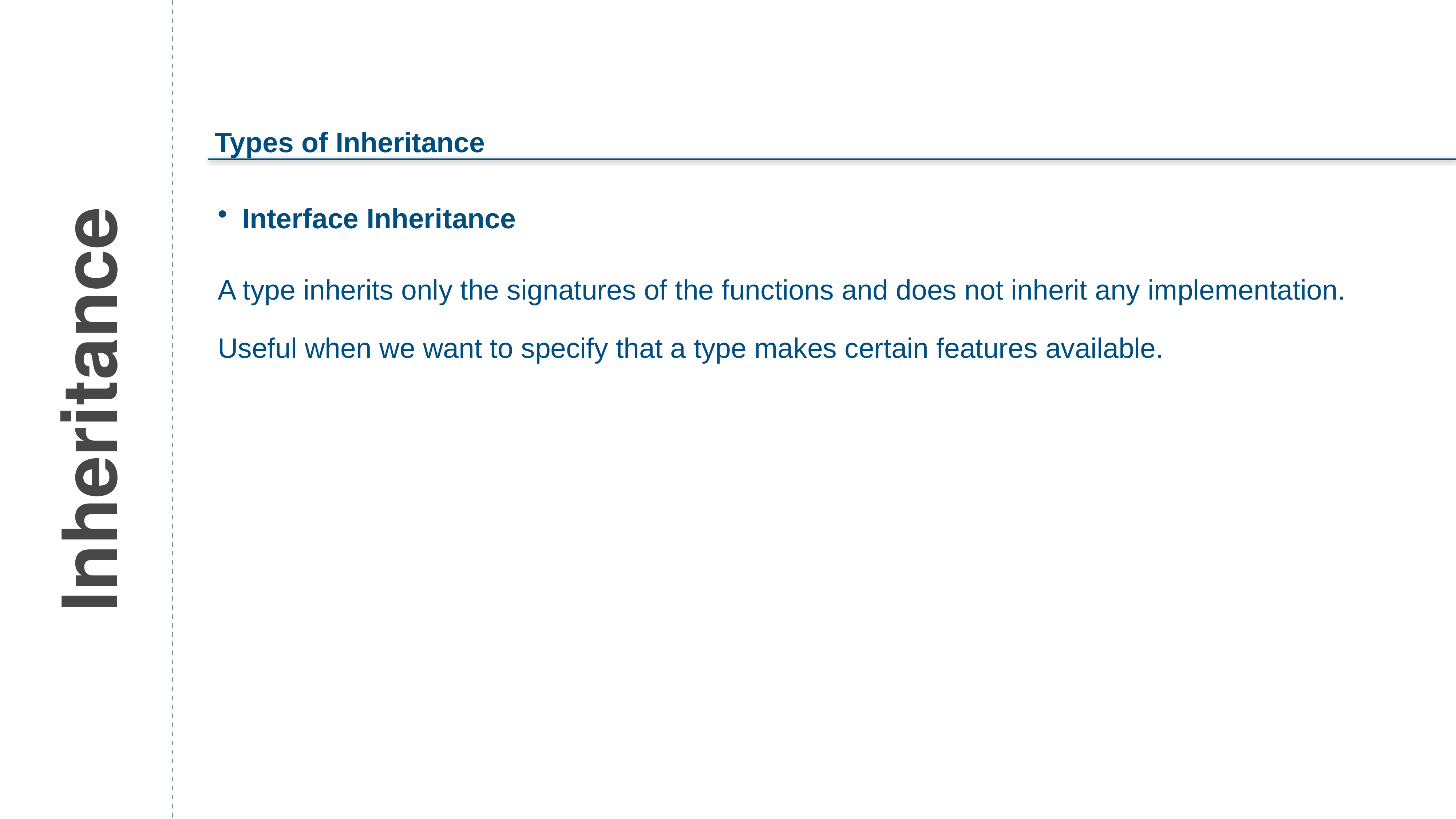

Types of Inheritance

Interface Inheritance
A type inherits only the signatures of the functions and does not inherit any implementation.
Useful when we want to specify that a type makes certain features available.
Inheritance